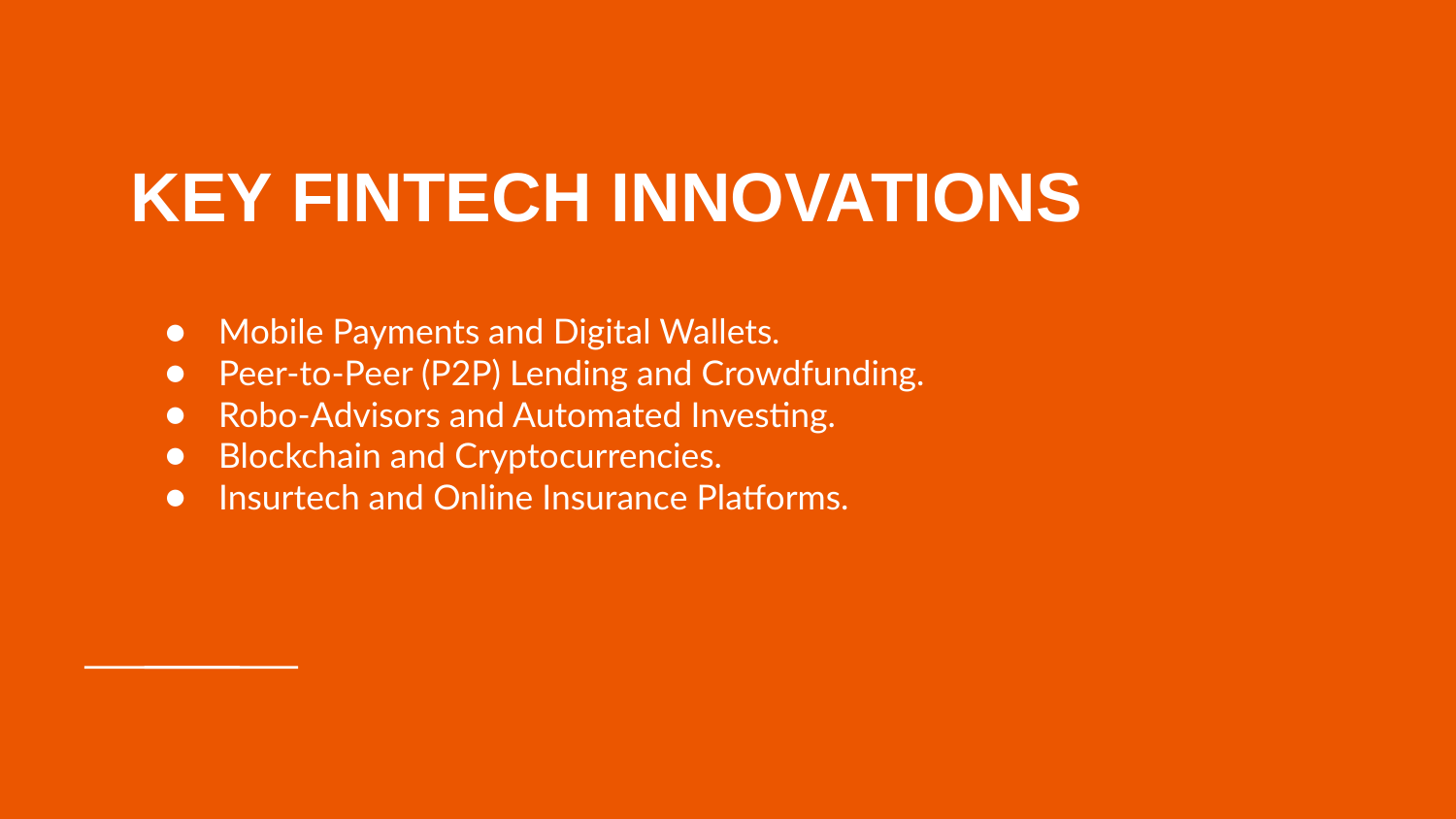

# KEY FINTECH INNOVATIONS
Mobile Payments and Digital Wallets.
Peer-to-Peer (P2P) Lending and Crowdfunding.
Robo-Advisors and Automated Investing.
Blockchain and Cryptocurrencies.
Insurtech and Online Insurance Platforms.